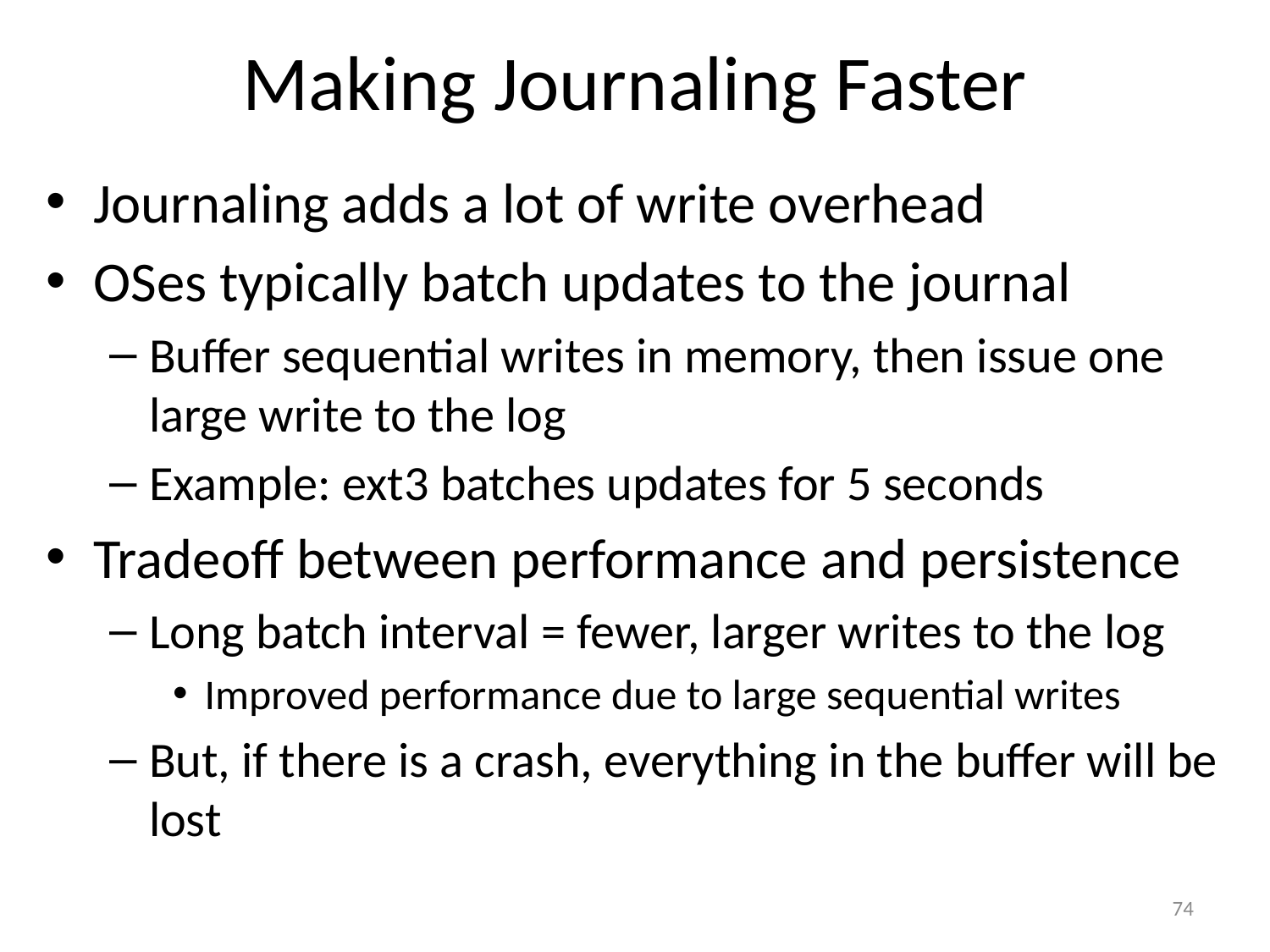

# Making Journaling Faster
Journaling adds a lot of write overhead
OSes typically batch updates to the journal
Buffer sequential writes in memory, then issue one large write to the log
Example: ext3 batches updates for 5 seconds
Tradeoff between performance and persistence
Long batch interval = fewer, larger writes to the log
Improved performance due to large sequential writes
But, if there is a crash, everything in the buffer will be lost
74